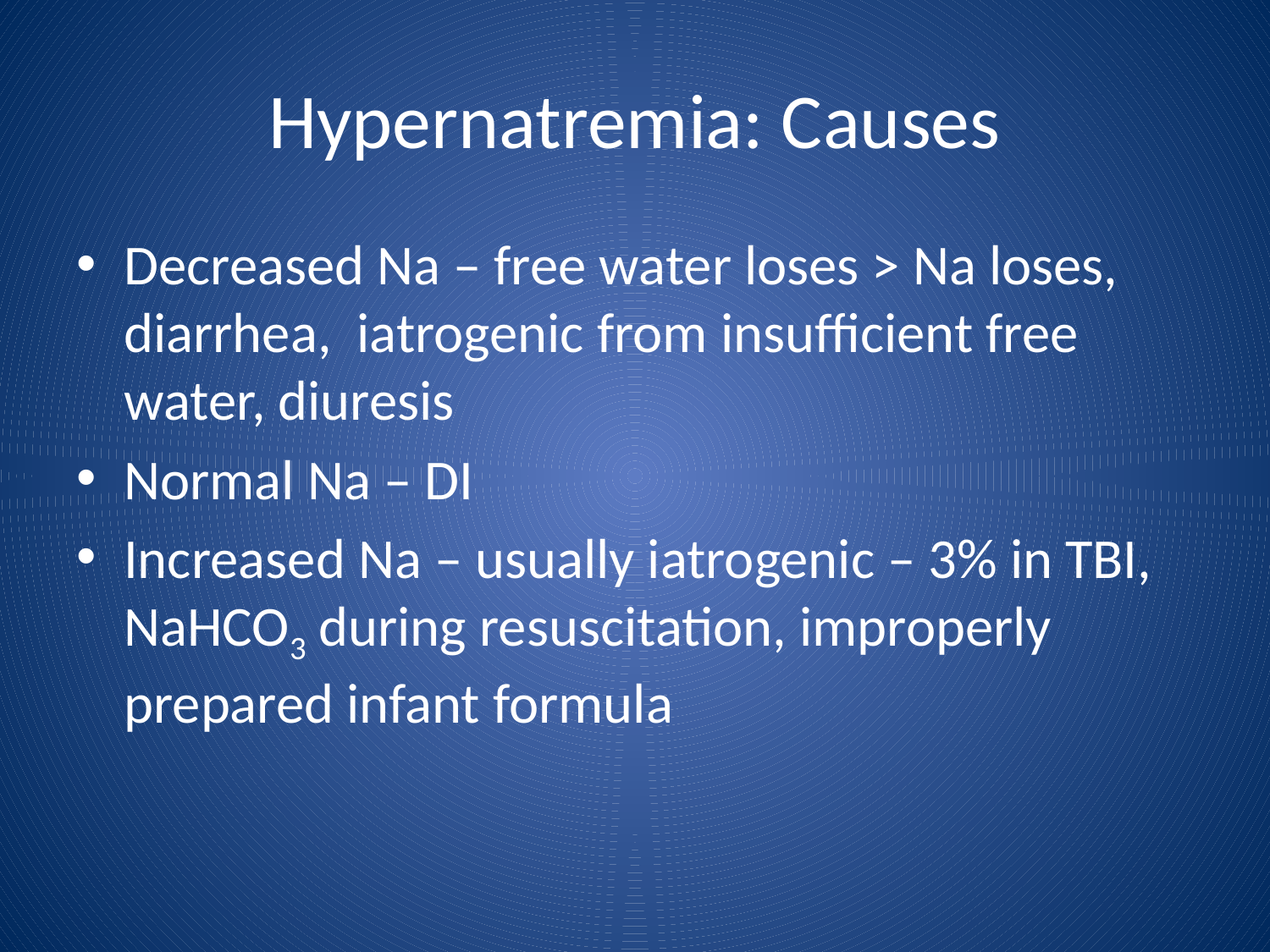

# Hypernatremia: Causes
Decreased Na – free water loses > Na loses, diarrhea,  iatrogenic from insufficient free water, diuresis
Normal Na – DI
Increased Na – usually iatrogenic – 3% in TBI, NaHCO3 during resuscitation, improperly prepared infant formula